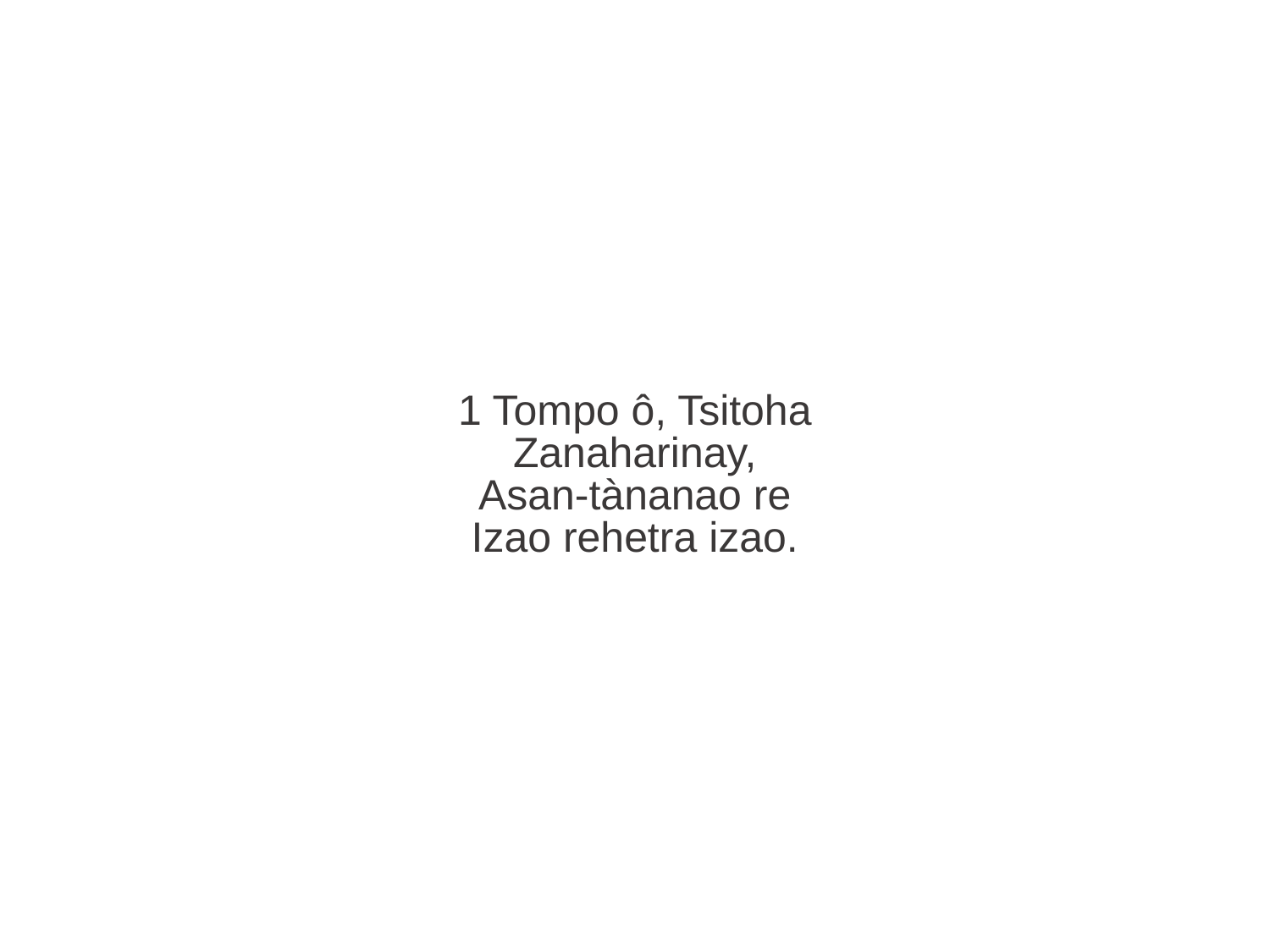

1 Tompo ô, Tsitoha
Zanaharinay,
Asan-tànanao re
Izao rehetra izao.